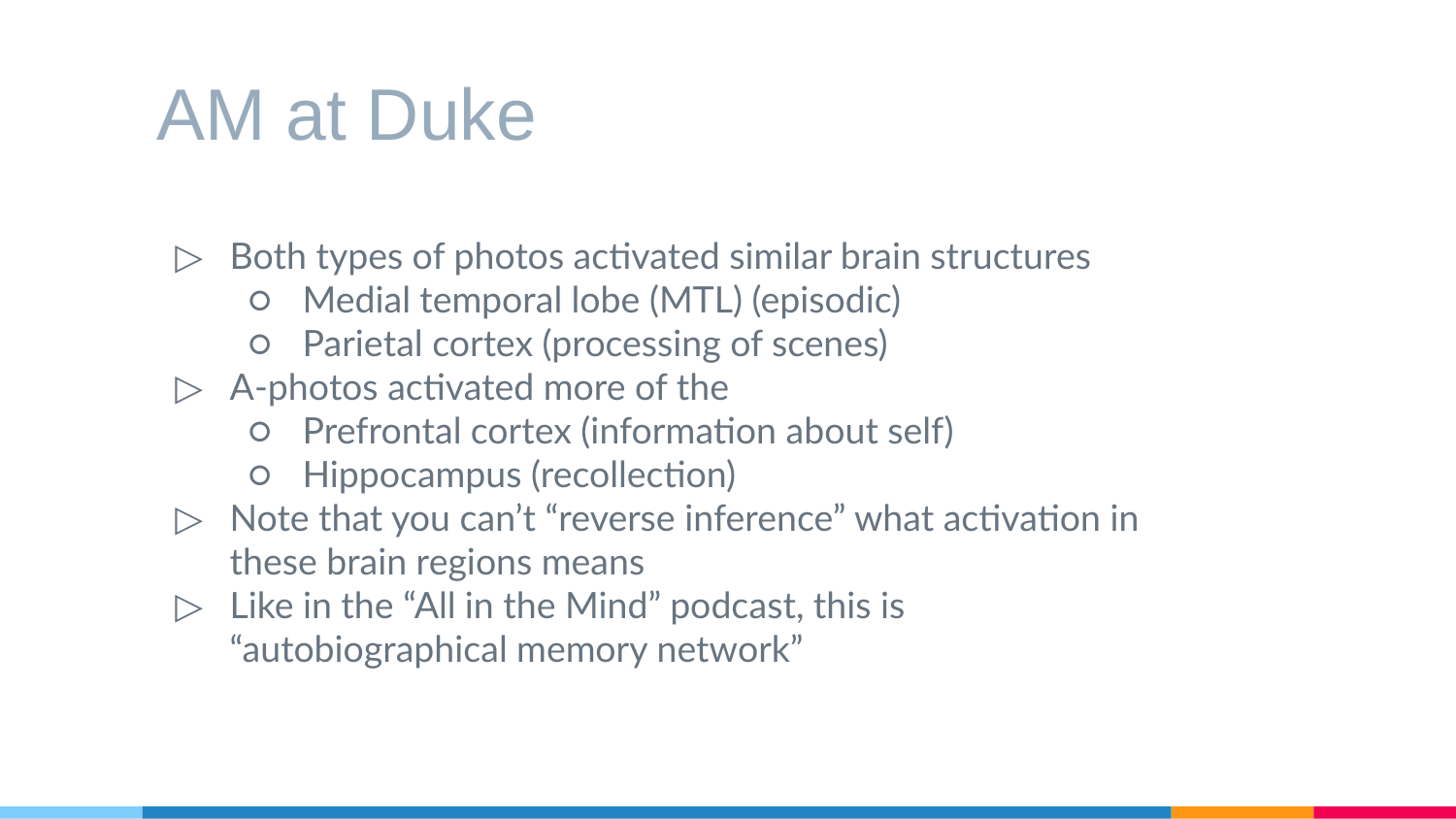

# AM at Duke
Both types of photos activated similar brain structures
Medial temporal lobe (MTL) (episodic)
Parietal cortex (processing of scenes)
A-photos activated more of the
Prefrontal cortex (information about self)
Hippocampus (recollection)
Note that you can’t “reverse inference” what activation in these brain regions means
Like in the “All in the Mind” podcast, this is “autobiographical memory network”